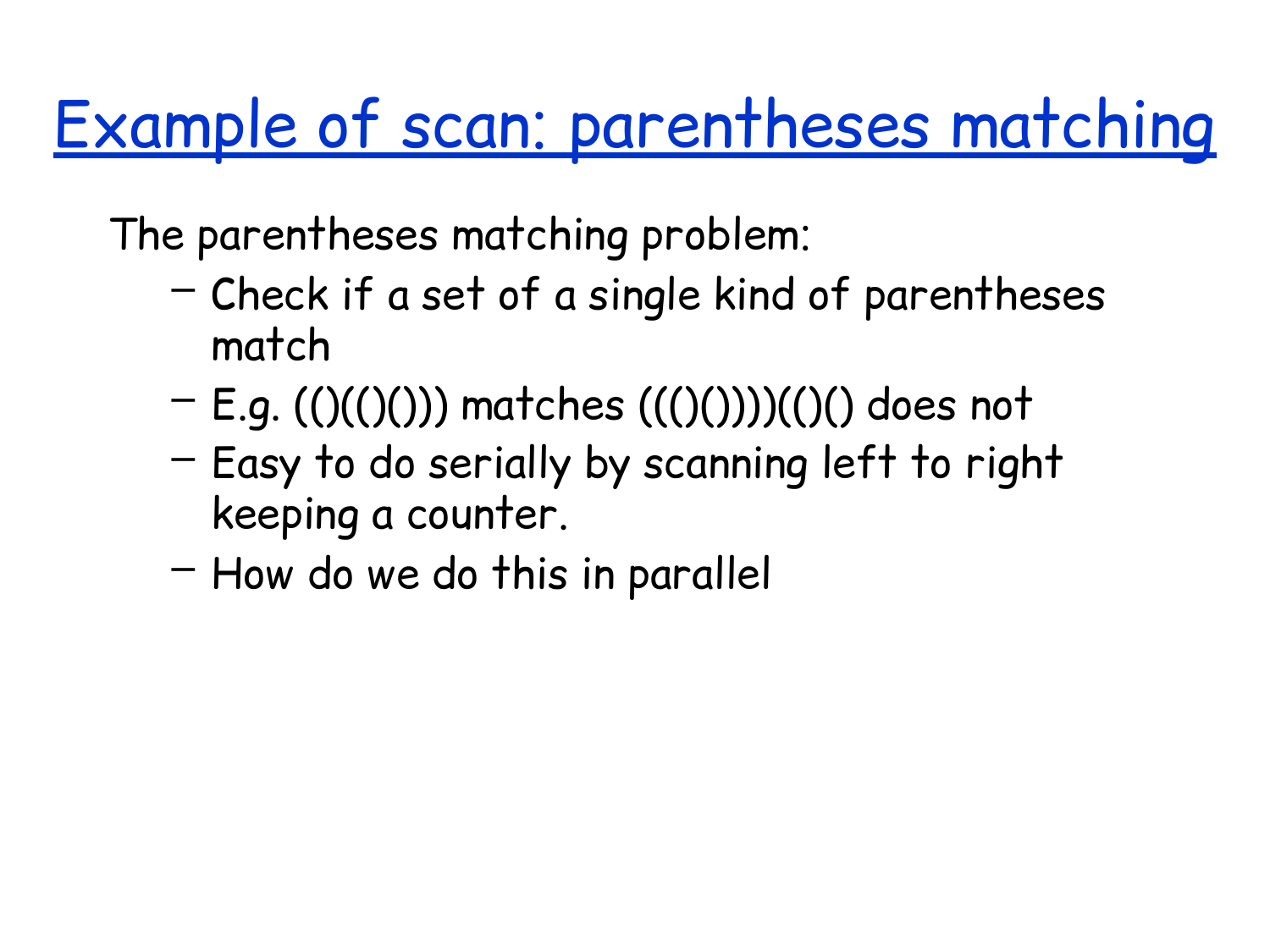

# Example of scan: parentheses matching
The parentheses matching problem:
Check if a set of a single kind of parentheses match
E.g. (()(()())) matches ((()())))(()() does not
Easy to do serially by scanning left to right keeping a counter.
How do we do this in parallel